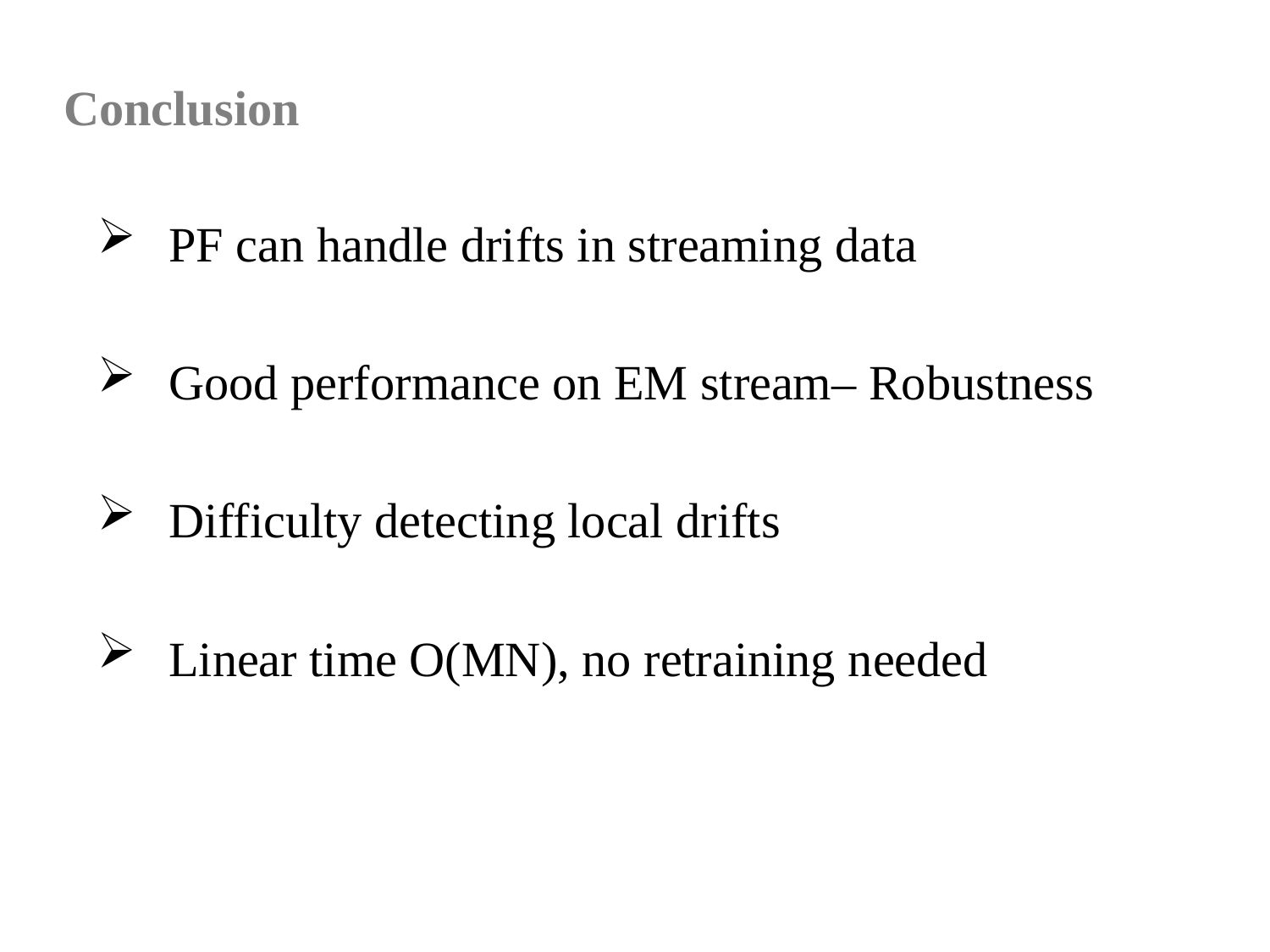

# Conclusion
PF can handle drifts in streaming data

Good performance on EM stream– Robustness

Difficulty detecting local drifts

Linear time O(MN), no retraining needed